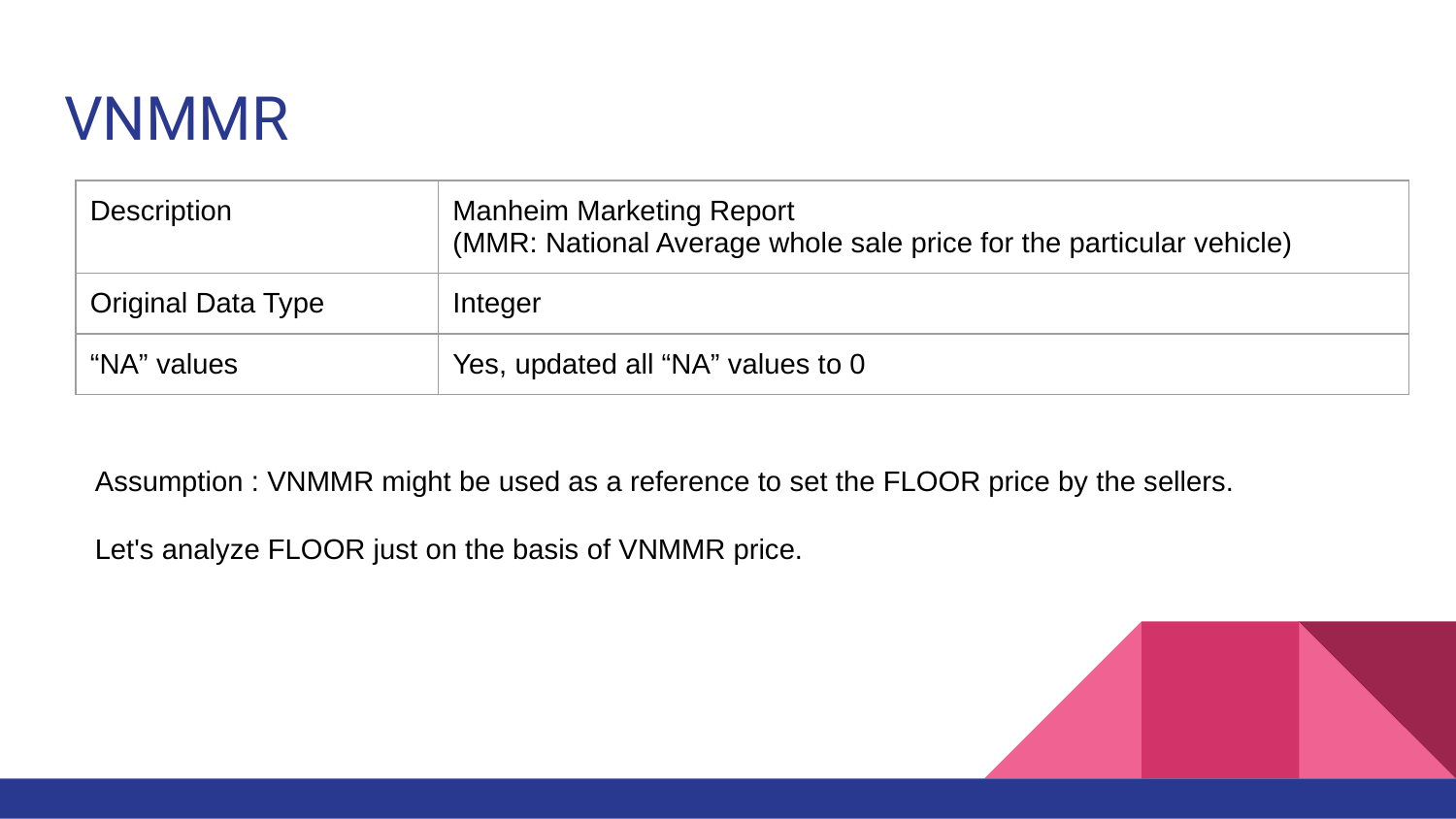

# VNMMR
| Description | Manheim Marketing Report (MMR: National Average whole sale price for the particular vehicle) |
| --- | --- |
| Original Data Type | Integer |
| “NA” values | Yes, updated all “NA” values to 0 |
Assumption : VNMMR might be used as a reference to set the FLOOR price by the sellers.

Let's analyze FLOOR just on the basis of VNMMR price.